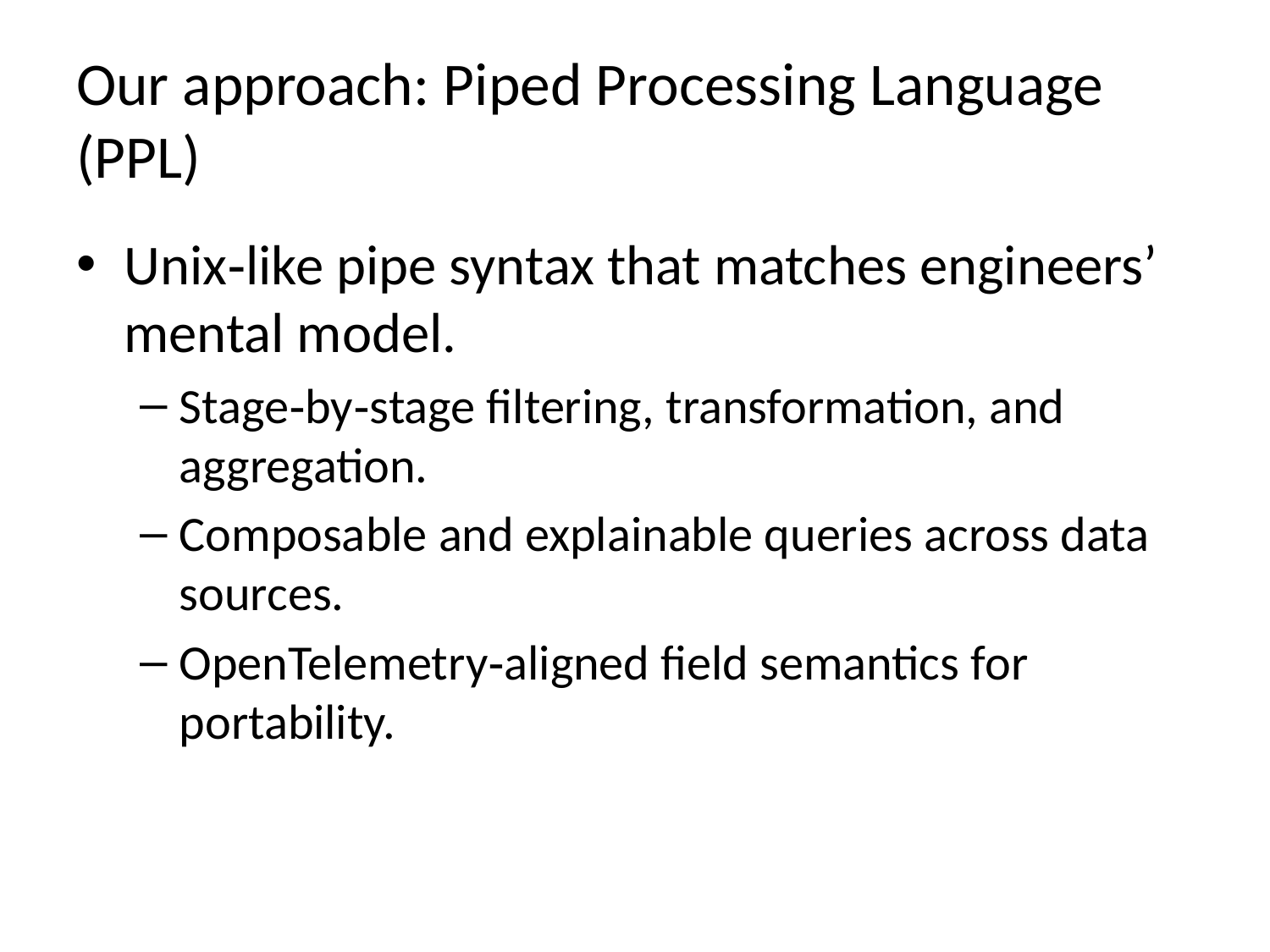

# Our approach: Piped Processing Language (PPL)
Unix‑like pipe syntax that matches engineers’ mental model.
Stage‑by‑stage filtering, transformation, and aggregation.
Composable and explainable queries across data sources.
OpenTelemetry‑aligned field semantics for portability.